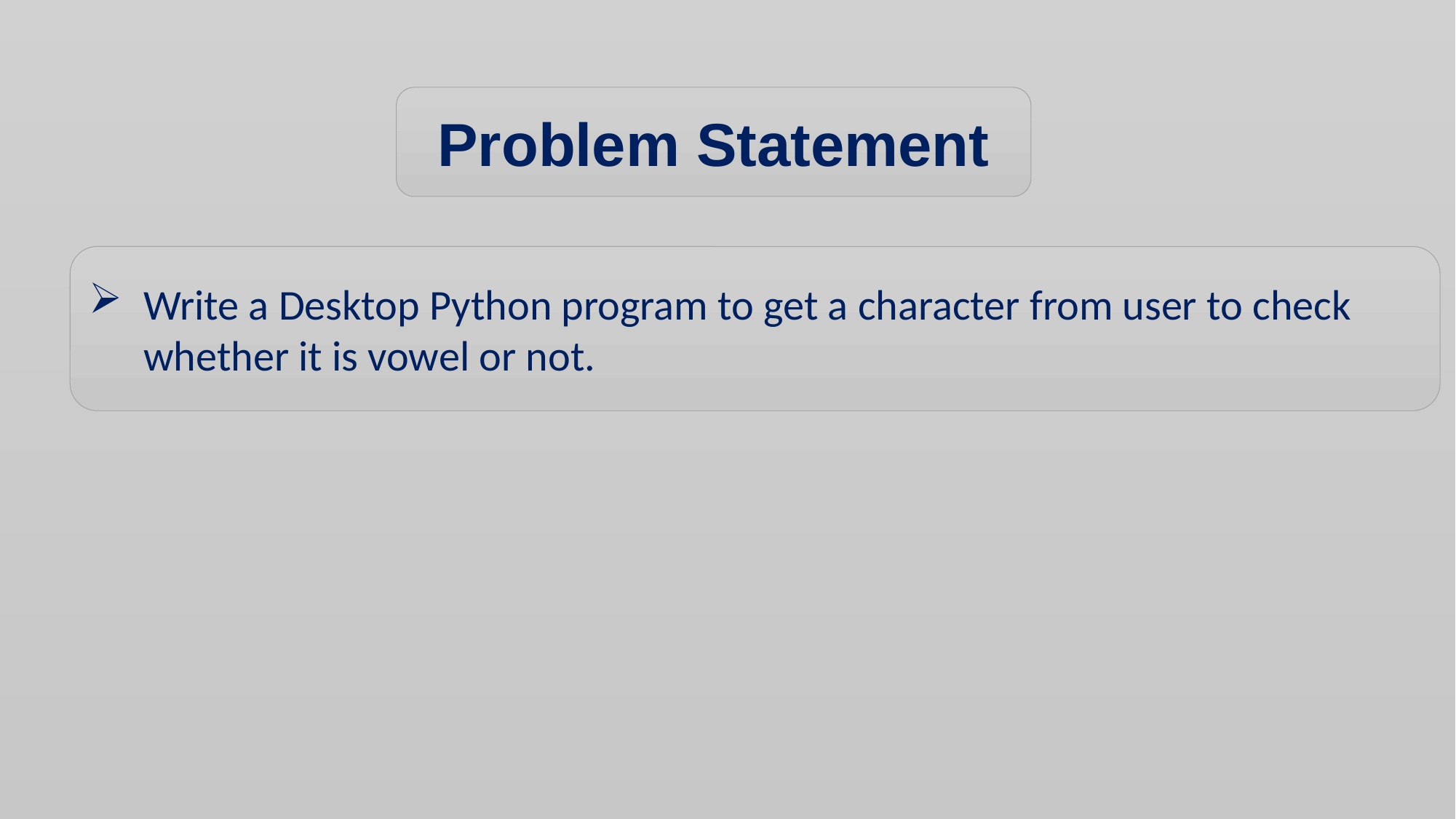

Problem Statement
Write a Desktop Python program to get a character from user to check whether it is vowel or not.